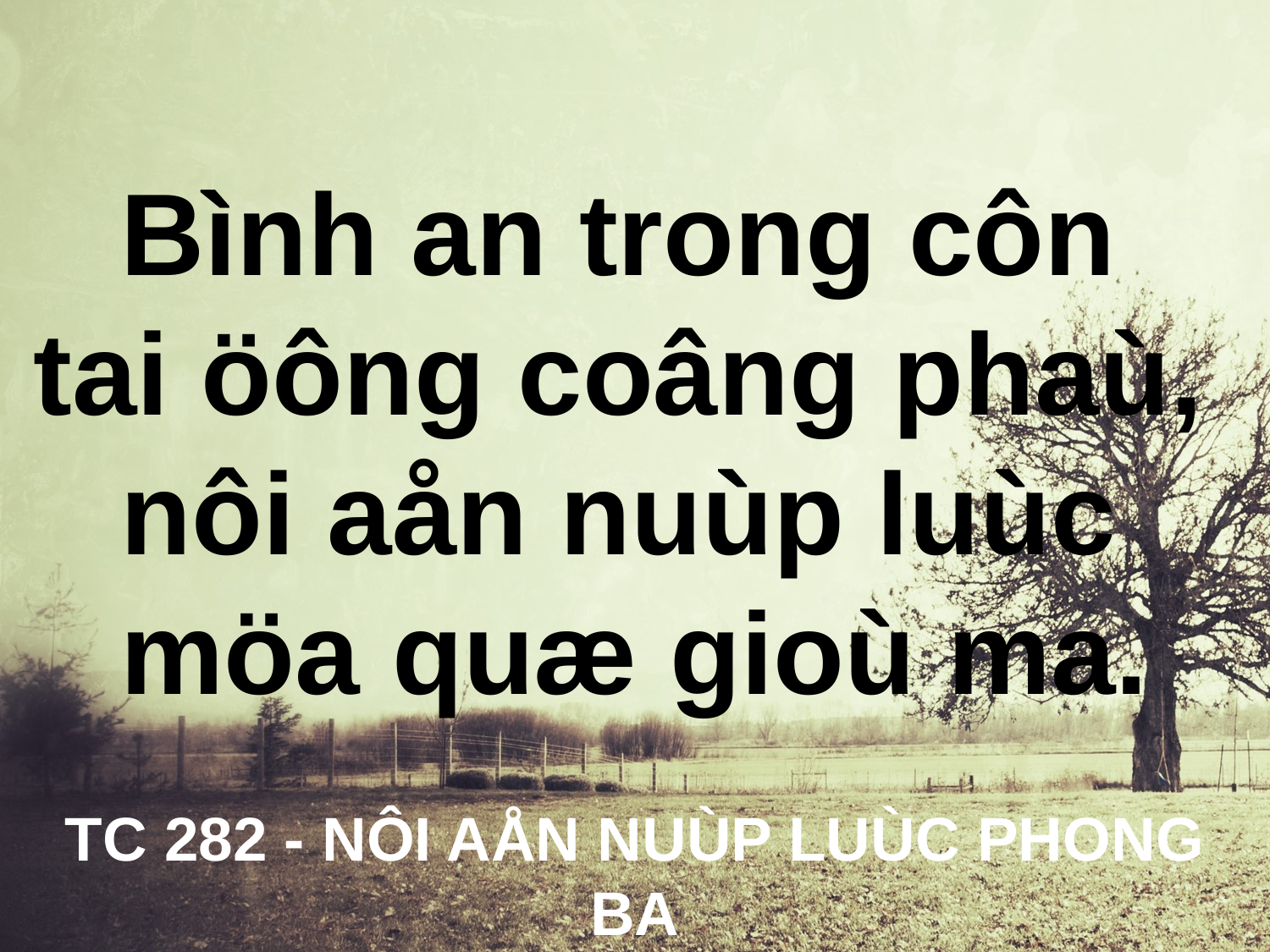

Bình an trong côn
tai öông coâng phaù,
nôi aån nuùp luùc
möa quæ gioù ma.
TC 282 - NÔI AÅN NUÙP LUÙC PHONG BA